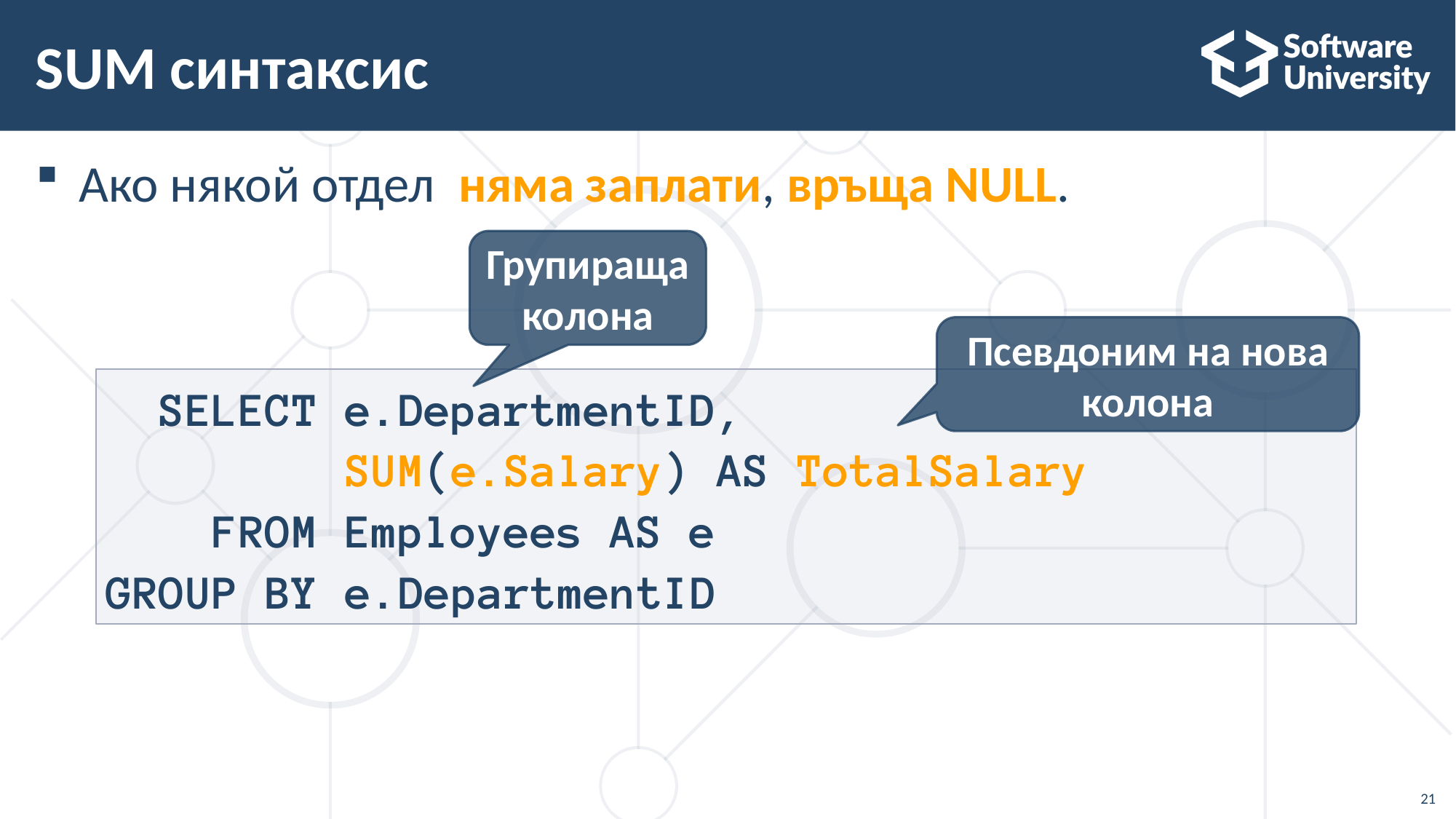

# SUM синтаксис
Ако някой отдел  няма заплати, връща NULL.
Групираща колона
Псевдоним на нова колона
  SELECT e.DepartmentID,
         SUM(e.Salary) AS TotalSalary
    FROM Employees AS e
GROUP BY e.DepartmentID
21